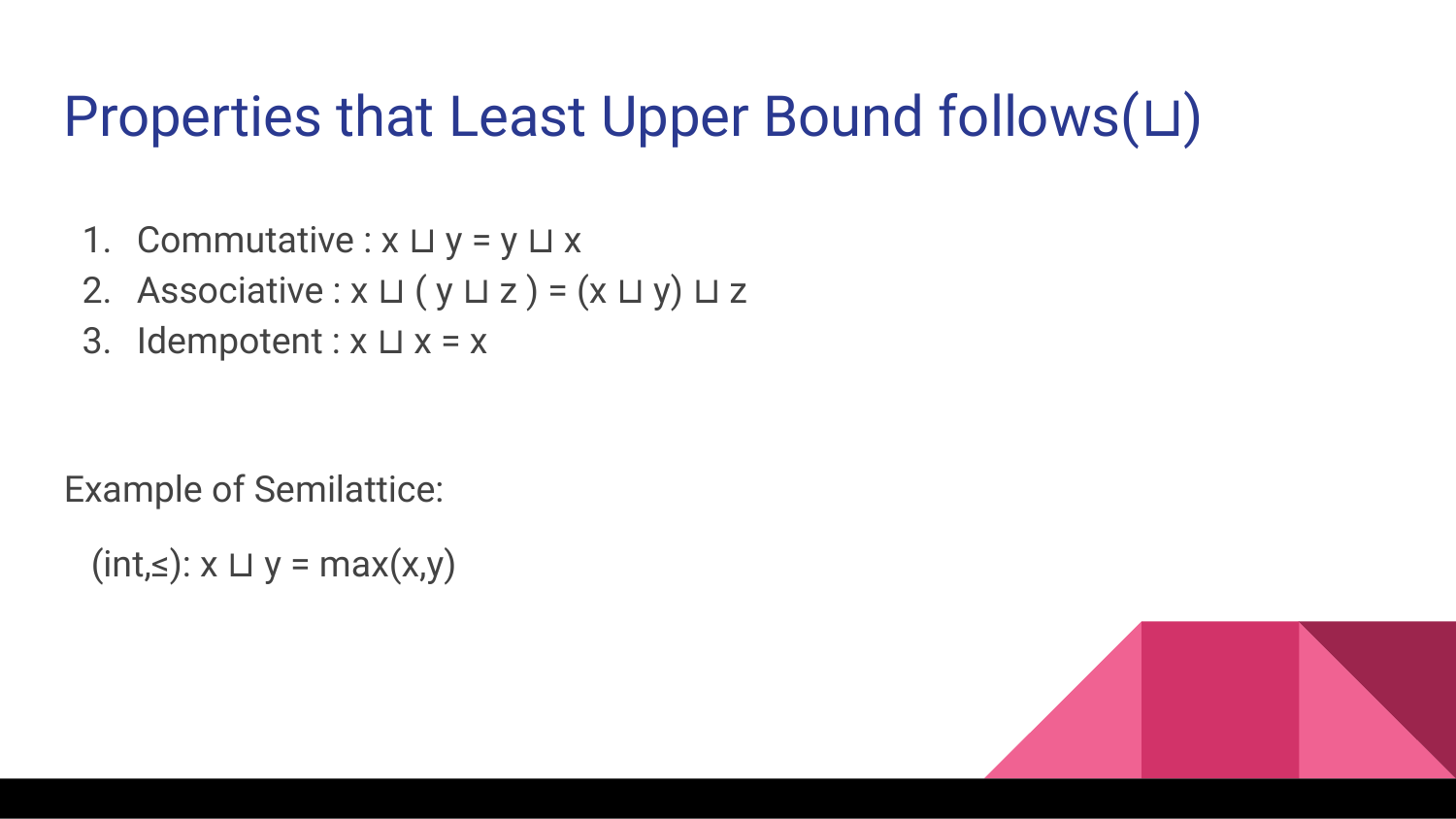

Properties that Least Upper Bound follows(⊔)
Commutative : x ⊔ y = y ⊔ x
Associative : x ⊔ ( y ⊔ z ) = (x ⊔ y) ⊔ z
Idempotent : x ⊔ x = x

Example of Semilattice:
   (int,≤): x ⊔ y = max(x,y)